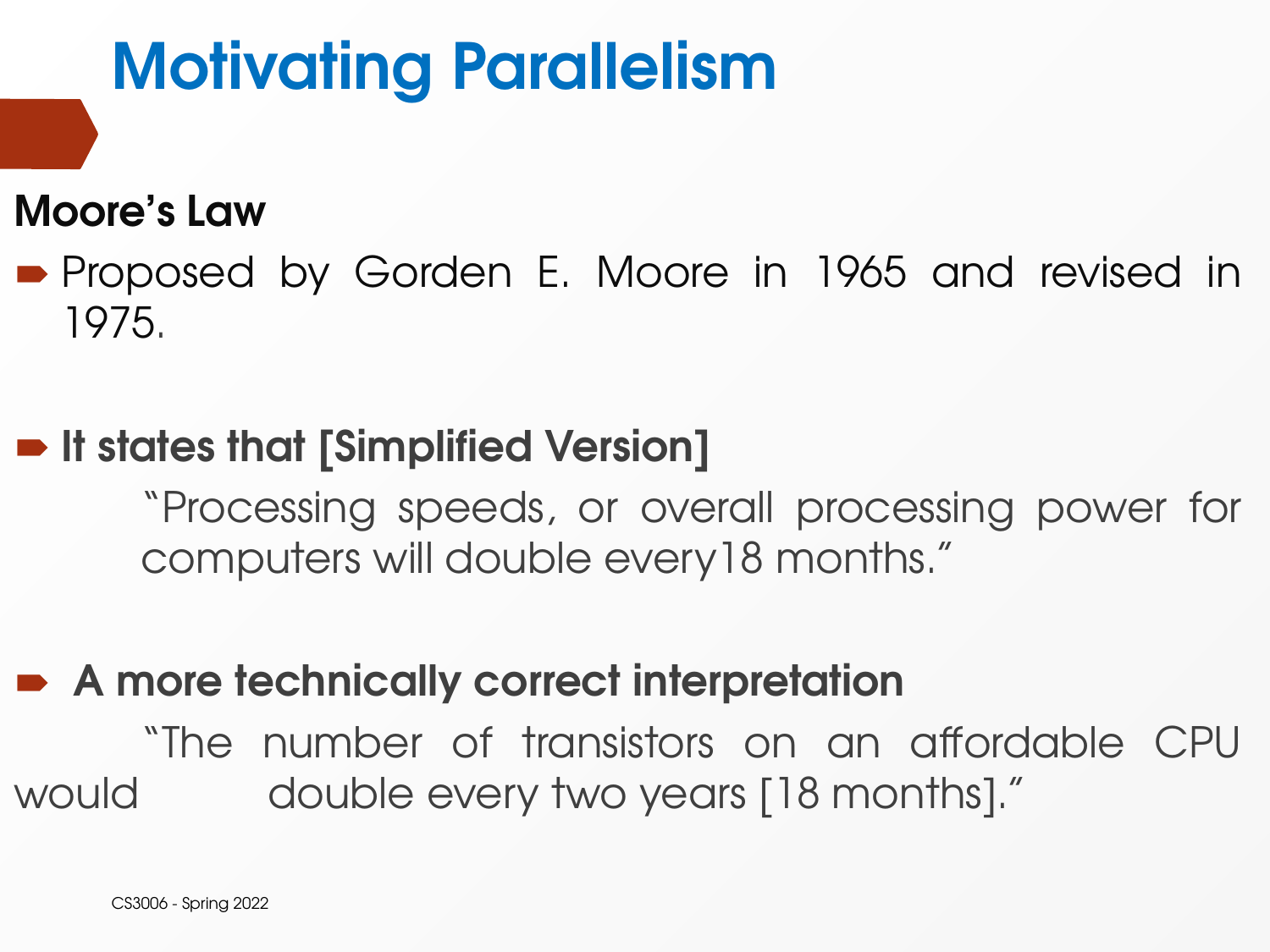

# Motivating Parallelism
Moore’s Law
Proposed by Gorden E. Moore in 1965 and revised in 1975.

It states that [Simplified Version]
	“Processing speeds, or overall processing power for 	computers will double every18 months.”

 A more technically correct interpretation
	“The number of transistors on an affordable CPU would 	double every two years [18 months].”

CS3006 - Spring 2022